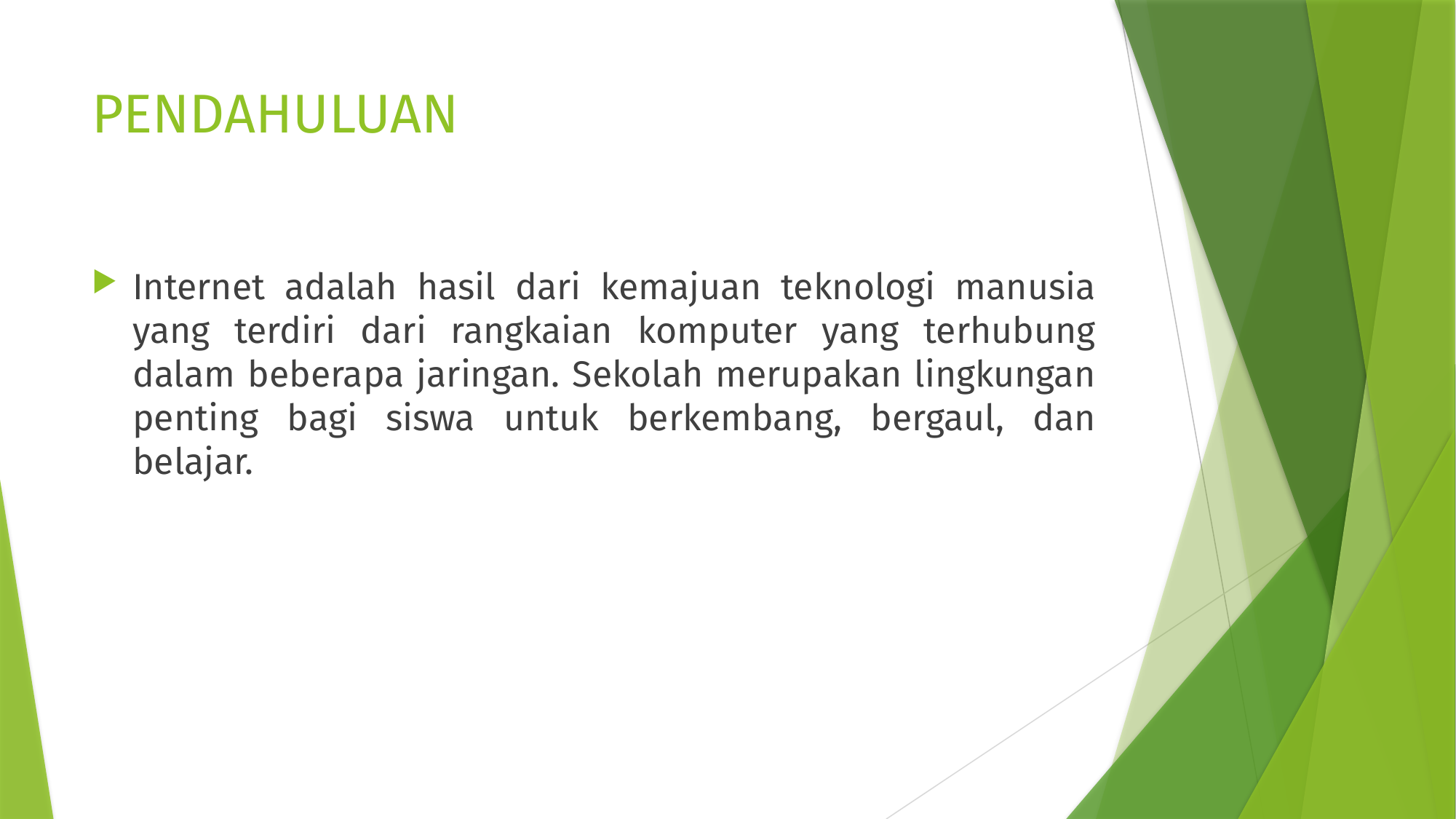

# PENDAHULUAN
Internet adalah hasil dari kemajuan teknologi manusia yang terdiri dari rangkaian komputer yang terhubung dalam beberapa jaringan. Sekolah merupakan lingkungan penting bagi siswa untuk berkembang, bergaul, dan belajar.